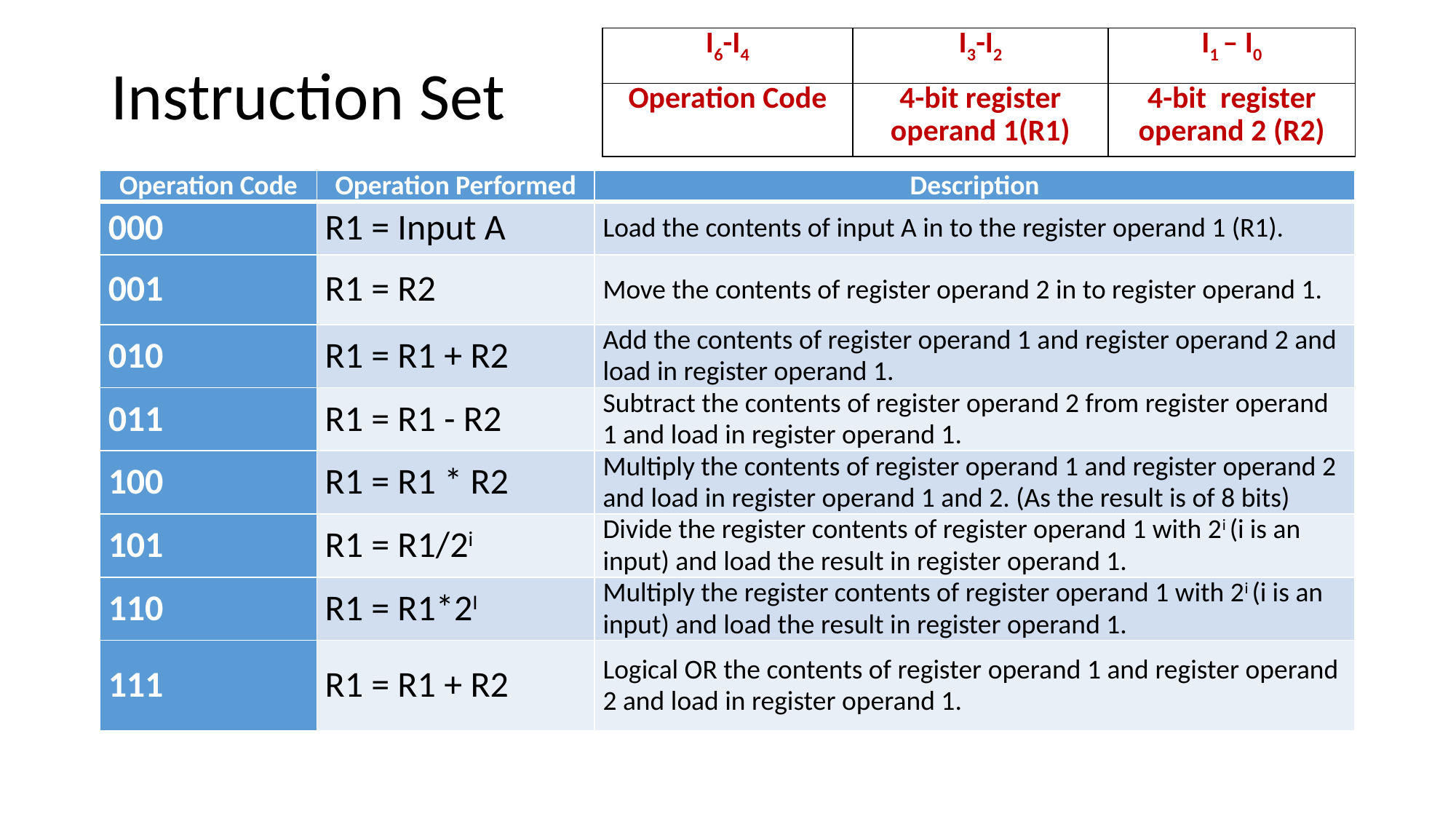

| I6-I4 | I3-I2 | I1 – I0 |
| --- | --- | --- |
| Operation Code | 4-bit register operand 1(R1) | 4-bit register operand 2 (R2) |
# Instruction Set
| Operation Code | Operation Performed | Description |
| --- | --- | --- |
| 000 | R1 = Input A | Load the contents of input A in to the register operand 1 (R1). |
| 001 | R1 = R2 | Move the contents of register operand 2 in to register operand 1. |
| 010 | R1 = R1 + R2 | Add the contents of register operand 1 and register operand 2 and load in register operand 1. |
| 011 | R1 = R1 - R2 | Subtract the contents of register operand 2 from register operand 1 and load in register operand 1. |
| 100 | R1 = R1 \* R2 | Multiply the contents of register operand 1 and register operand 2 and load in register operand 1 and 2. (As the result is of 8 bits) |
| 101 | R1 = R1/2i | Divide the register contents of register operand 1 with 2i (i is an input) and load the result in register operand 1. |
| 110 | R1 = R1\*2I | Multiply the register contents of register operand 1 with 2i (i is an input) and load the result in register operand 1. |
| 111 | R1 = R1 + R2 | Logical OR the contents of register operand 1 and register operand 2 and load in register operand 1. |